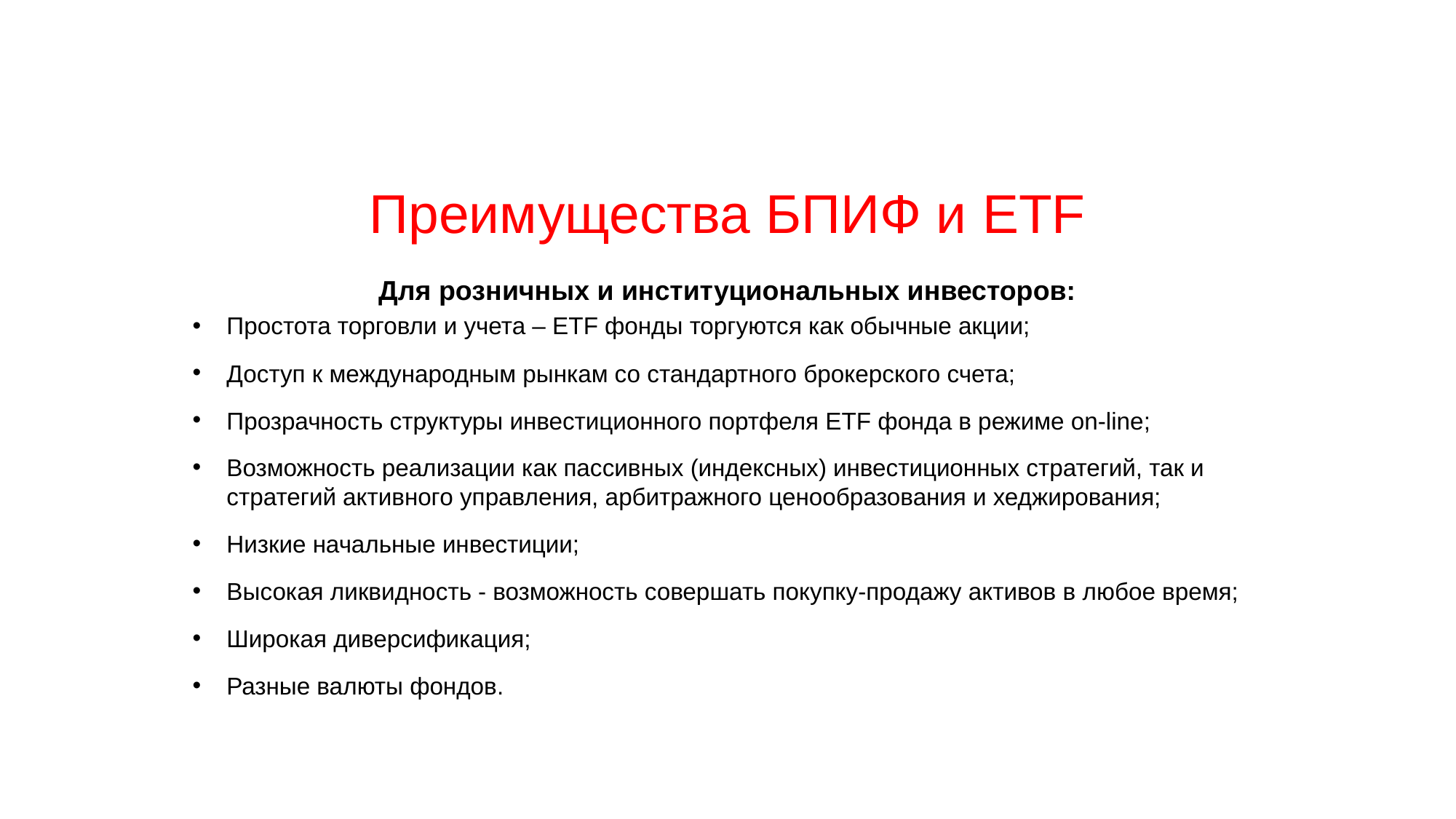

# Преимущества БПИФ и ETF
Для розничных и институциональных инвесторов:
Простота торговли и учета – ETF фонды торгуются как обычные акции;
Доступ к международным рынкам со стандартного брокерского счета;
Прозрачность структуры инвестиционного портфеля ETF фонда в режиме on-line;
Возможность реализации как пассивных (индексных) инвестиционных стратегий, так и стратегий активного управления, арбитражного ценообразования и хеджирования;
Низкие начальные инвестиции;
Высокая ликвидность - возможность совершать покупку-продажу активов в любое время;
Широкая диверсификация;
Разные валюты фондов.
64